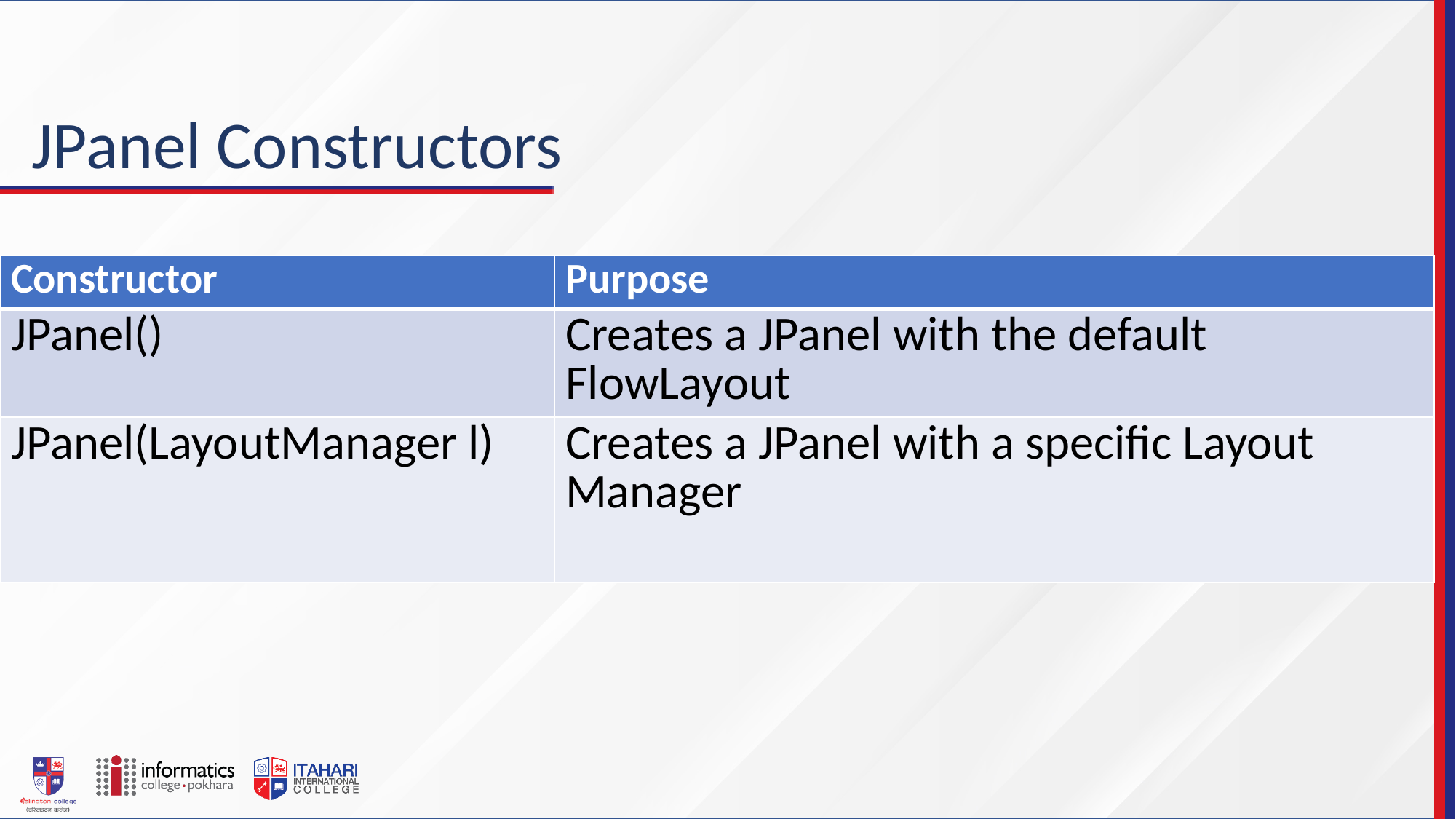

# JPanel Constructors
| Constructor | Purpose |
| --- | --- |
| JPanel() | Creates a JPanel with the default FlowLayout |
| JPanel(LayoutManager l) | Creates a JPanel with a specific Layout Manager |